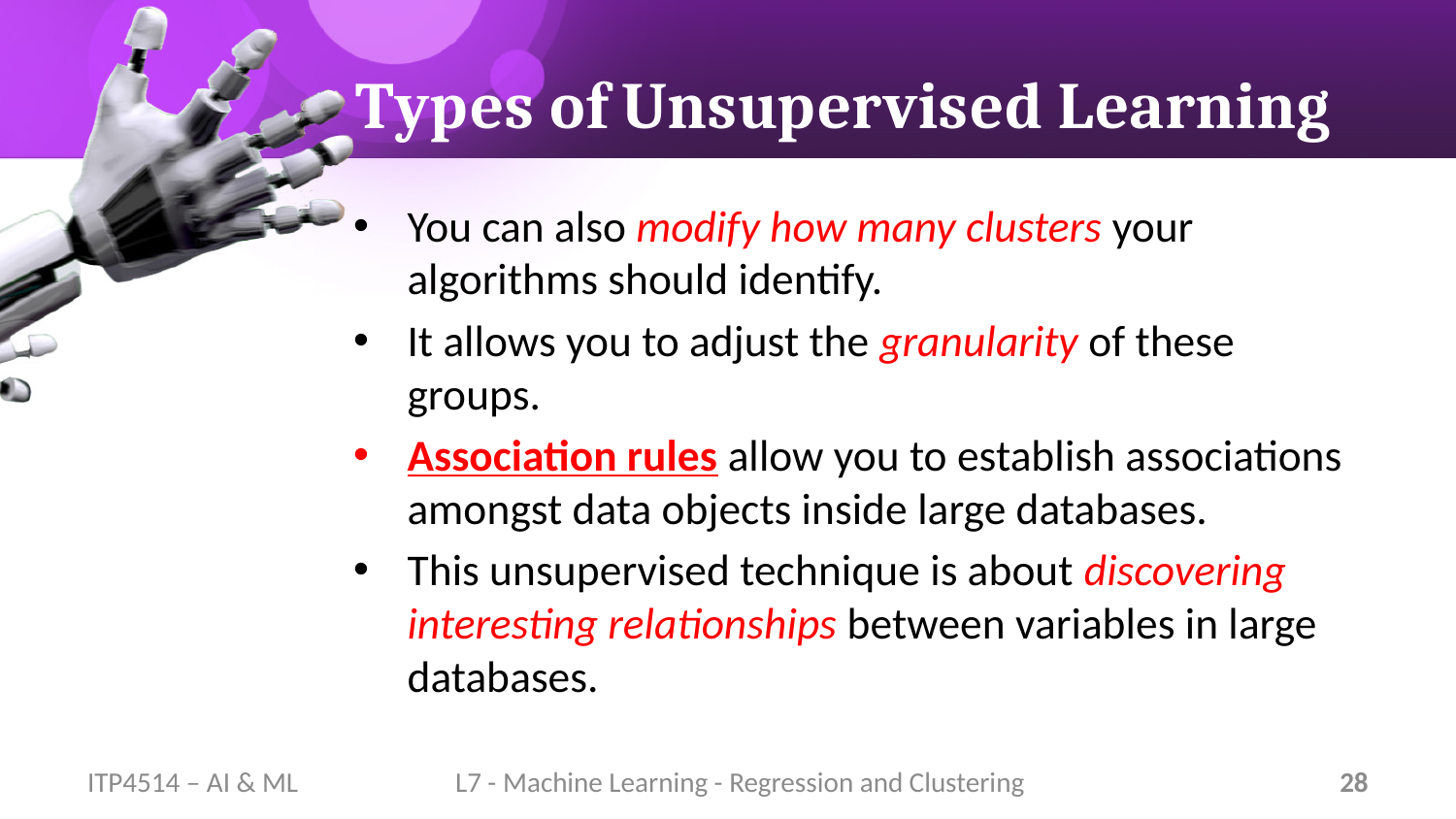

# Types of Unsupervised Learning
You can also modify how many clusters your algorithms should identify.
It allows you to adjust the granularity of these groups.
Association rules allow you to establish associations amongst data objects inside large databases.
This unsupervised technique is about discovering interesting relationships between variables in large databases.
ITP4514 – AI & ML
L7 - Machine Learning - Regression and Clustering
28